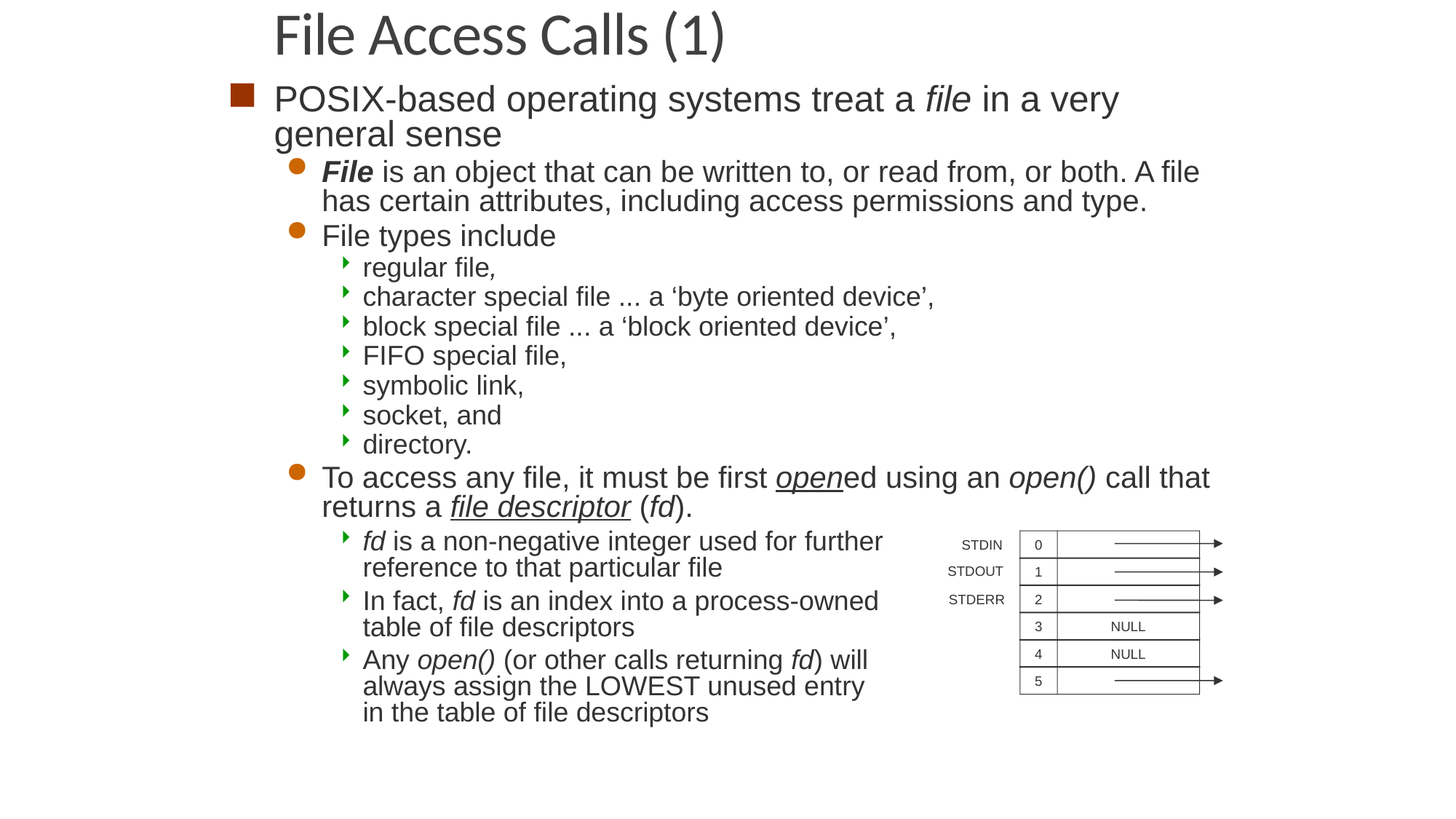

File Access Calls (1)
POSIX-based operating systems treat a file in a very general sense
File is an object that can be written to, or read from, or both. A file has certain attributes, including access permissions and type.
File types include
regular file,
character special file ... a ‘byte oriented device’,
block special file ... a ‘block oriented device’,
FIFO special file,
symbolic link,
socket, and
directory.
To access any file, it must be first opened using an open() call that returns a file descriptor (fd).
fd is a non-negative integer used for further
reference to that particular file
In fact, fd is an index into a process-owned
table of file descriptors
Any open() (or other calls returning fd) will
always assign the LOWEST unused entry
in the table of file descriptors

STDIN
0

STDOUT
1

STDERR
2

3

NULL
4

NULL
5